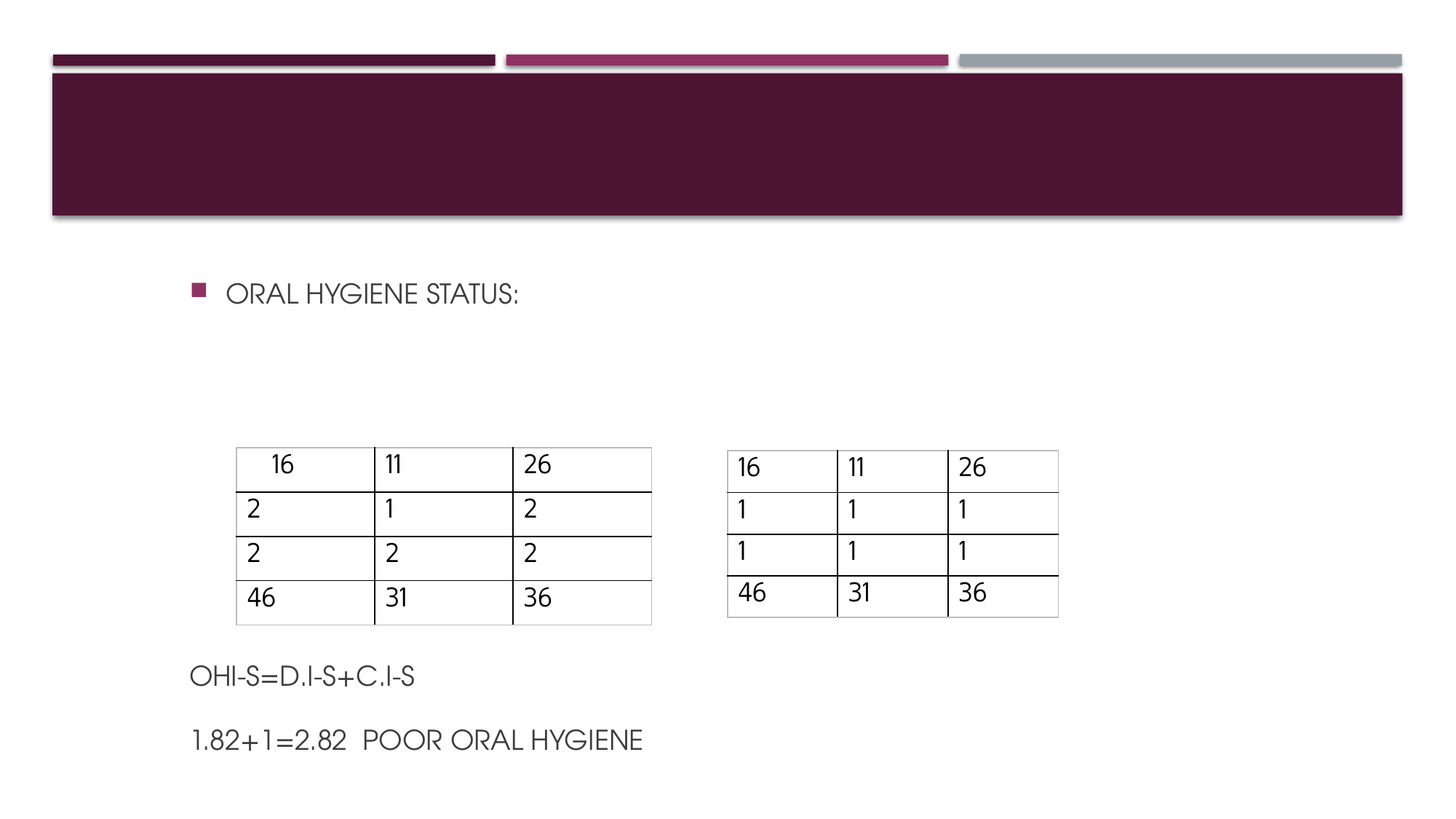

ORAL HYGIENE STATUS:

OHI-S=D.I-S+C.I-S
1.82+1=2.82  POOR ORAL HYGIENE

|  |  |  |
| --- | --- | --- |
|  |  |  |
|  |  |  |
|  |  |  |
| 16 | 11 | 26 |
| --- | --- | --- |
| 2 | 1 | 2 |
| 2 | 2 | 2 |
| 46 | 31 | 36 |
| 16 | 11 | 26 |
| --- | --- | --- |
| 1 | 1 | 1 |
| 1 | 1 | 1 |
| 46 | 31 | 36 |